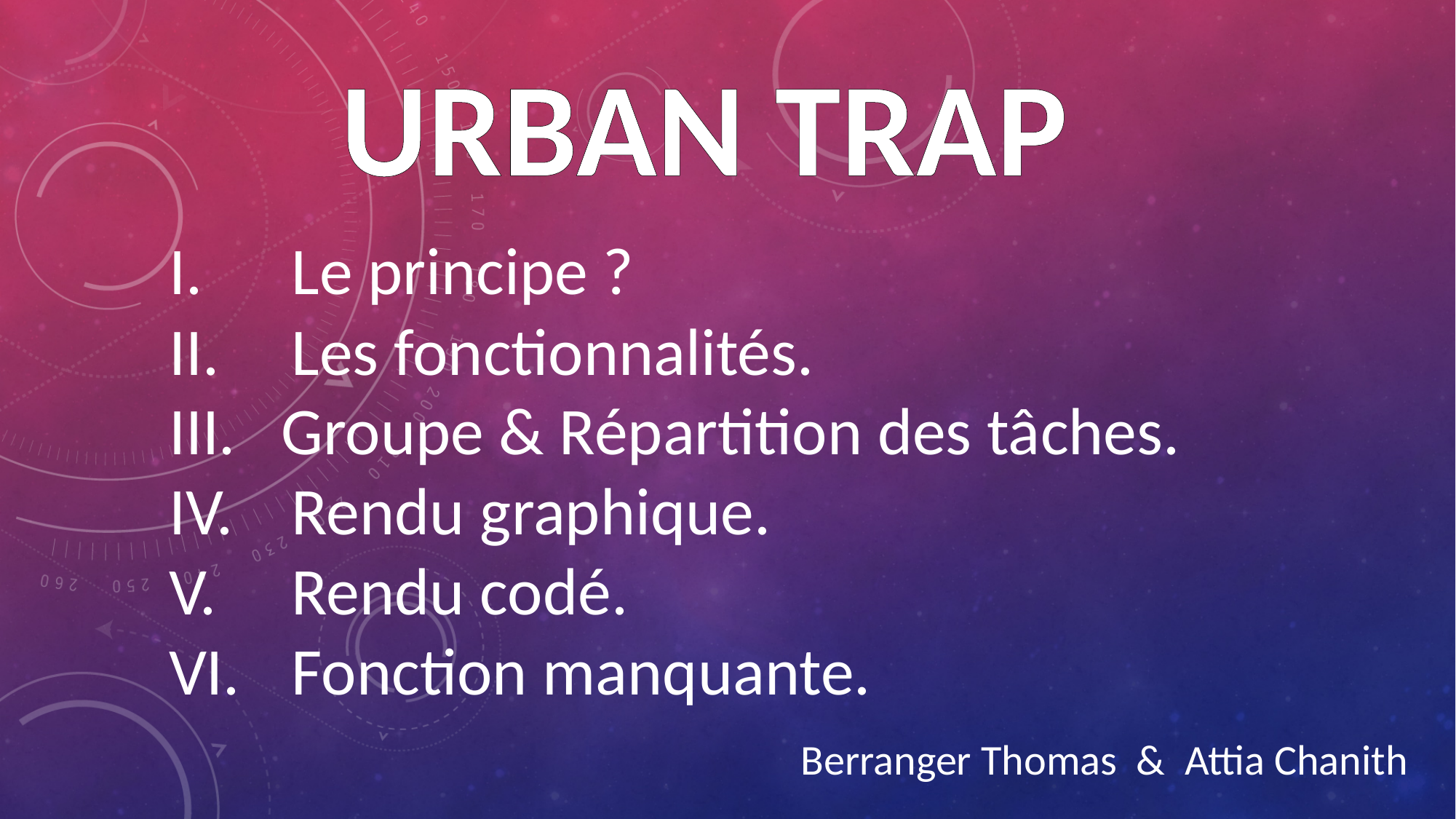

URBAN TRAP
Le principe ?
Les fonctionnalités.
III.   Groupe & Répartition des tâches.
Rendu graphique.
Rendu codé.
Fonction manquante.

Berranger Thomas  &  Attia Chanith